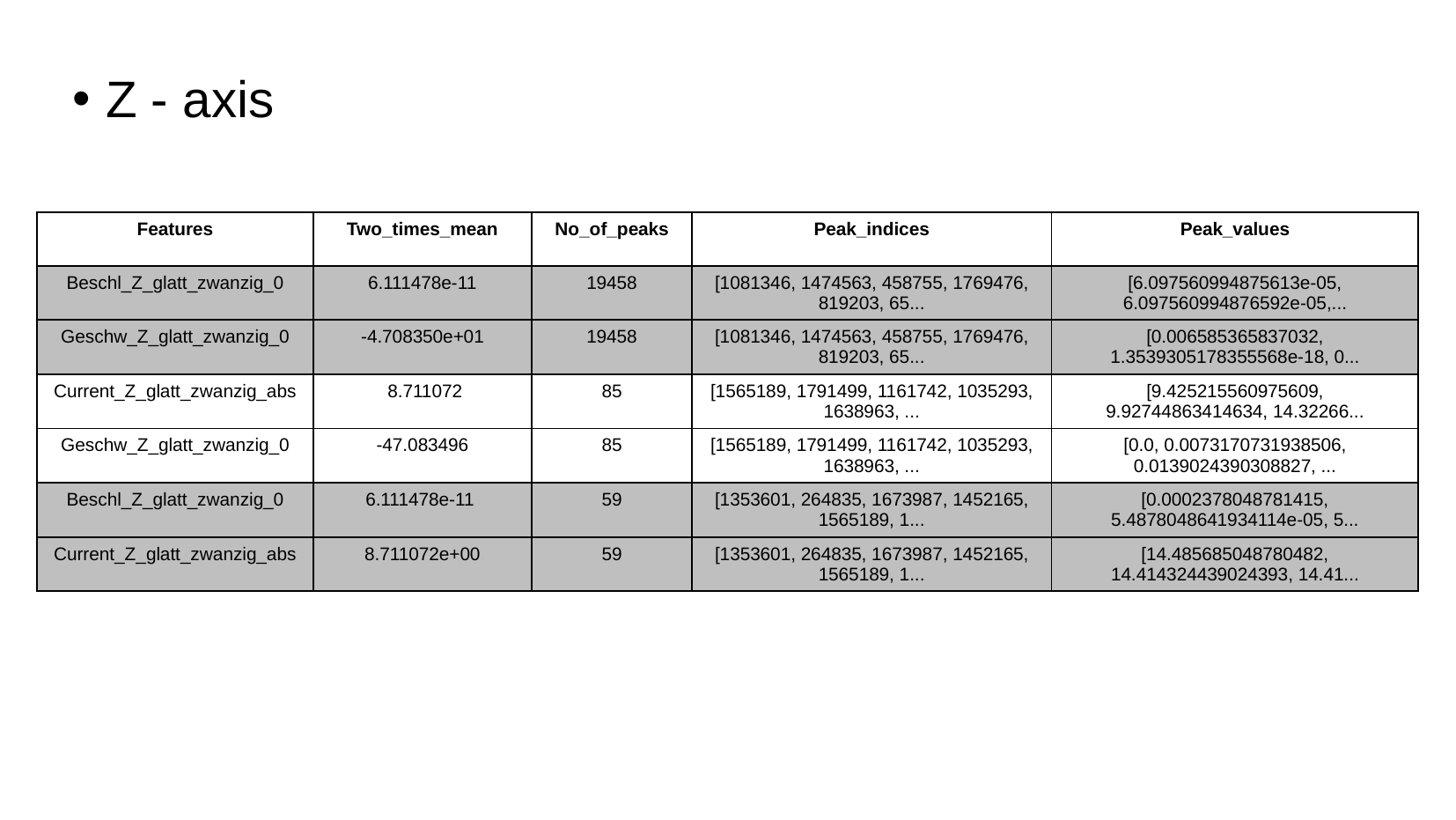

# Z - axis
| Features | Two\_times\_mean | No\_of\_peaks | Peak\_indices | Peak\_values |
| --- | --- | --- | --- | --- |
| Beschl\_Z\_glatt\_zwanzig\_0 | 6.111478e-11 | 19458 | [1081346, 1474563, 458755, 1769476, 819203, 65... | [6.097560994875613e-05, 6.097560994876592e-05,... |
| Geschw\_Z\_glatt\_zwanzig\_0 | -4.708350e+01 | 19458 | [1081346, 1474563, 458755, 1769476, 819203, 65... | [0.006585365837032, 1.3539305178355568e-18, 0... |
| Current\_Z\_glatt\_zwanzig\_abs | 8.711072 | 85 | [1565189, 1791499, 1161742, 1035293, 1638963, ... | [9.425215560975609, 9.92744863414634, 14.32266... |
| Geschw\_Z\_glatt\_zwanzig\_0 | -47.083496 | 85 | [1565189, 1791499, 1161742, 1035293, 1638963, ... | [0.0, 0.0073170731938506, 0.0139024390308827, ... |
| Beschl\_Z\_glatt\_zwanzig\_0 | 6.111478e-11 | 59 | [1353601, 264835, 1673987, 1452165, 1565189, 1... | [0.0002378048781415, 5.4878048641934114e-05, 5... |
| Current\_Z\_glatt\_zwanzig\_abs | 8.711072e+00 | 59 | [1353601, 264835, 1673987, 1452165, 1565189, 1... | [14.485685048780482, 14.414324439024393, 14.41... |